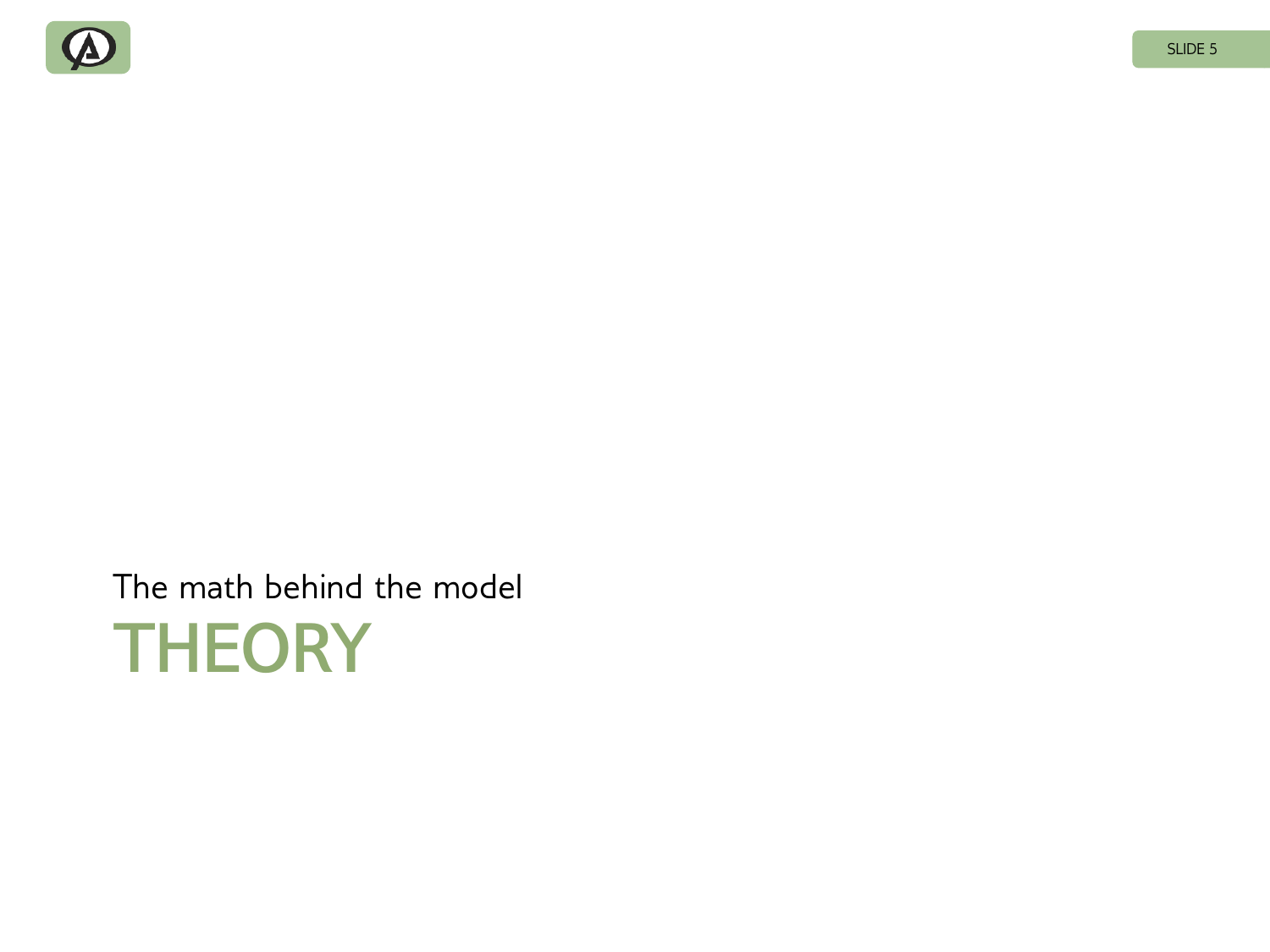

SLIDE 5
The math behind the model
# Theory